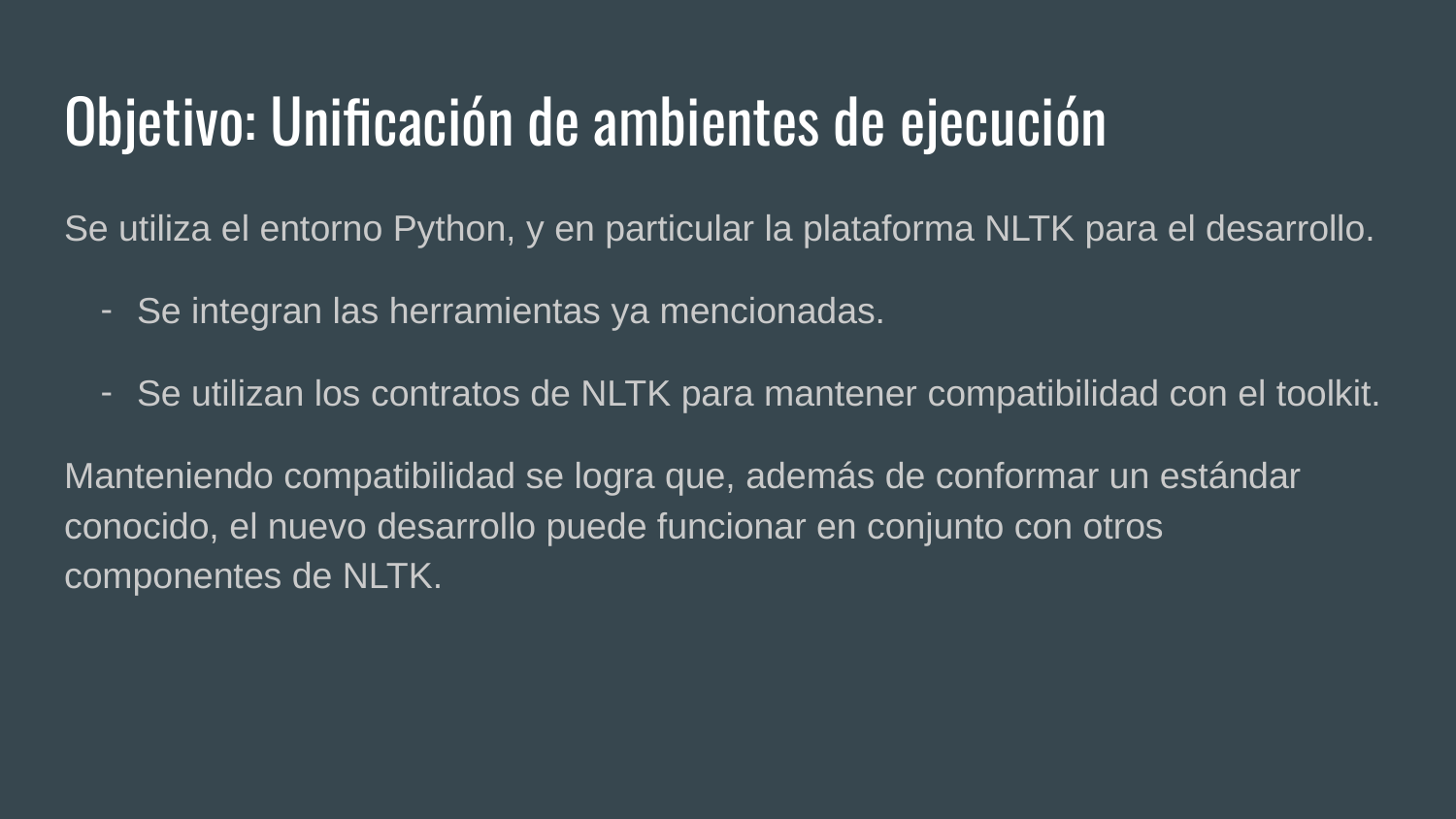

# Objetivo: Unificación de ambientes de ejecución
Se utiliza el entorno Python, y en particular la plataforma NLTK para el desarrollo.
Se integran las herramientas ya mencionadas.
Se utilizan los contratos de NLTK para mantener compatibilidad con el toolkit.
Manteniendo compatibilidad se logra que, además de conformar un estándar conocido, el nuevo desarrollo puede funcionar en conjunto con otros componentes de NLTK.